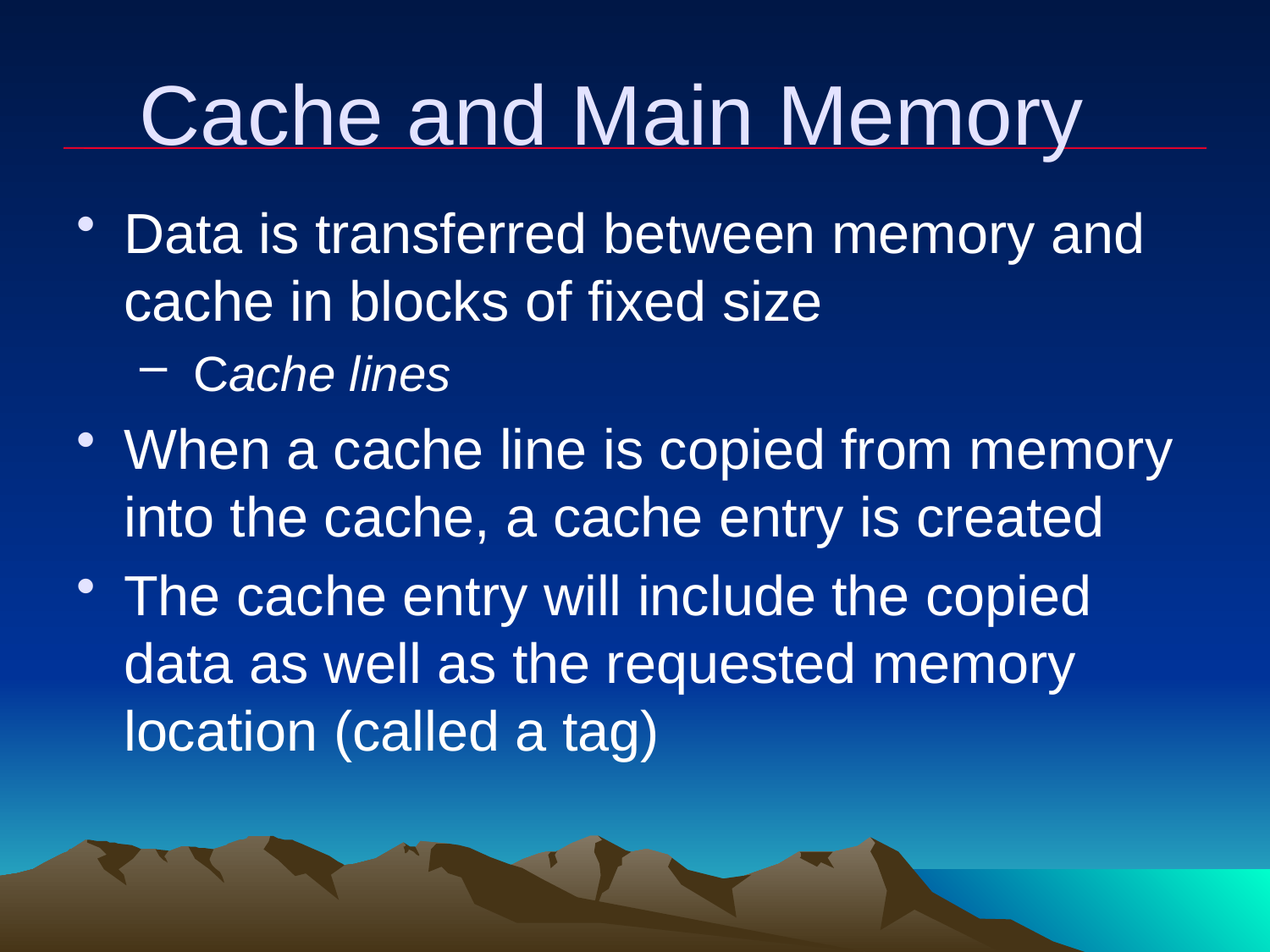

# Cache and Main Memory
Data is transferred between memory and cache in blocks of fixed size
 Cache lines
When a cache line is copied from memory into the cache, a cache entry is created
The cache entry will include the copied data as well as the requested memory location (called a tag)